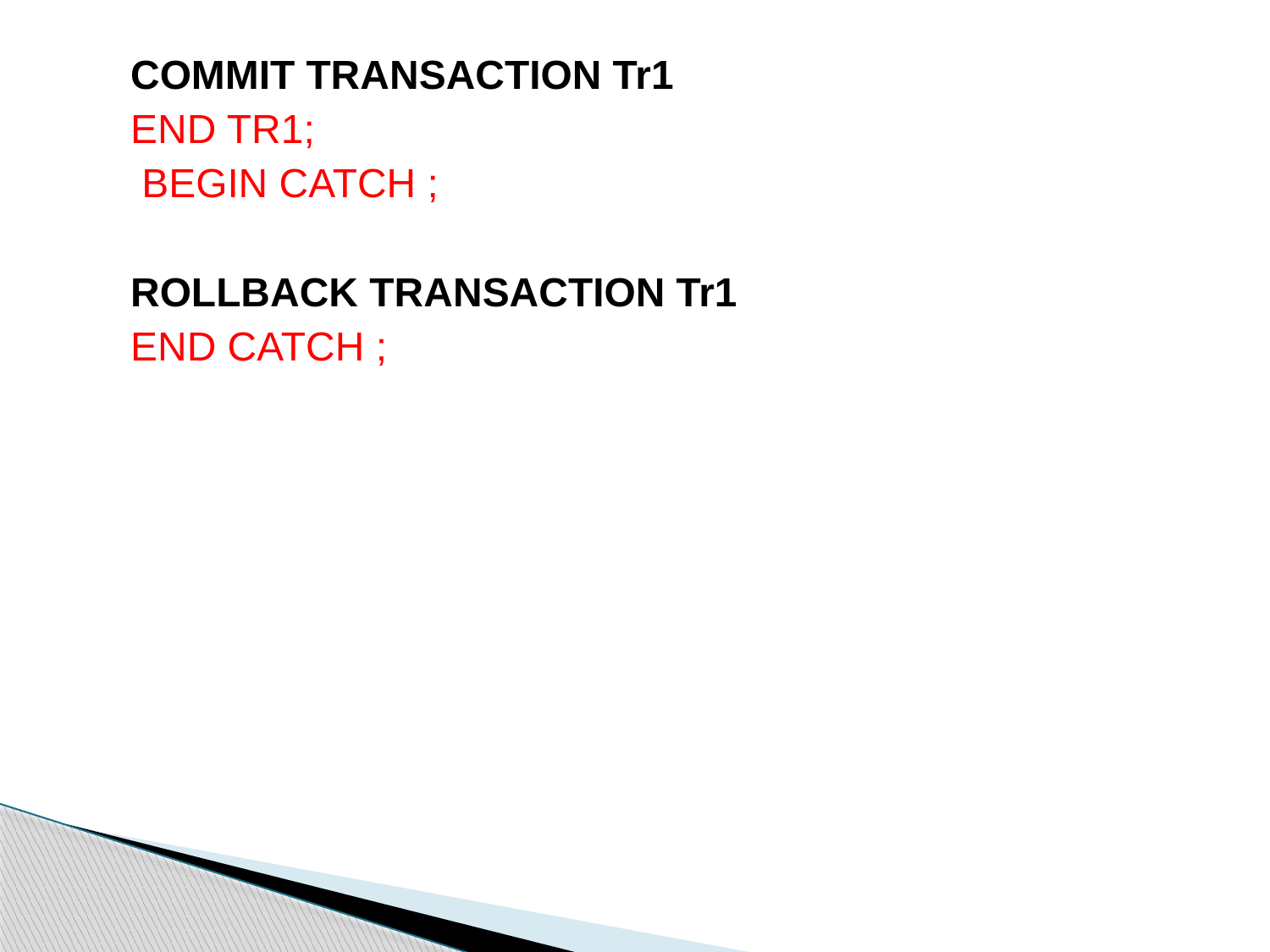

COMMIT TRANSACTION Tr1
END TR1;
 BEGIN CATCH ;

ROLLBACK TRANSACTION Tr1
END CATCH ;